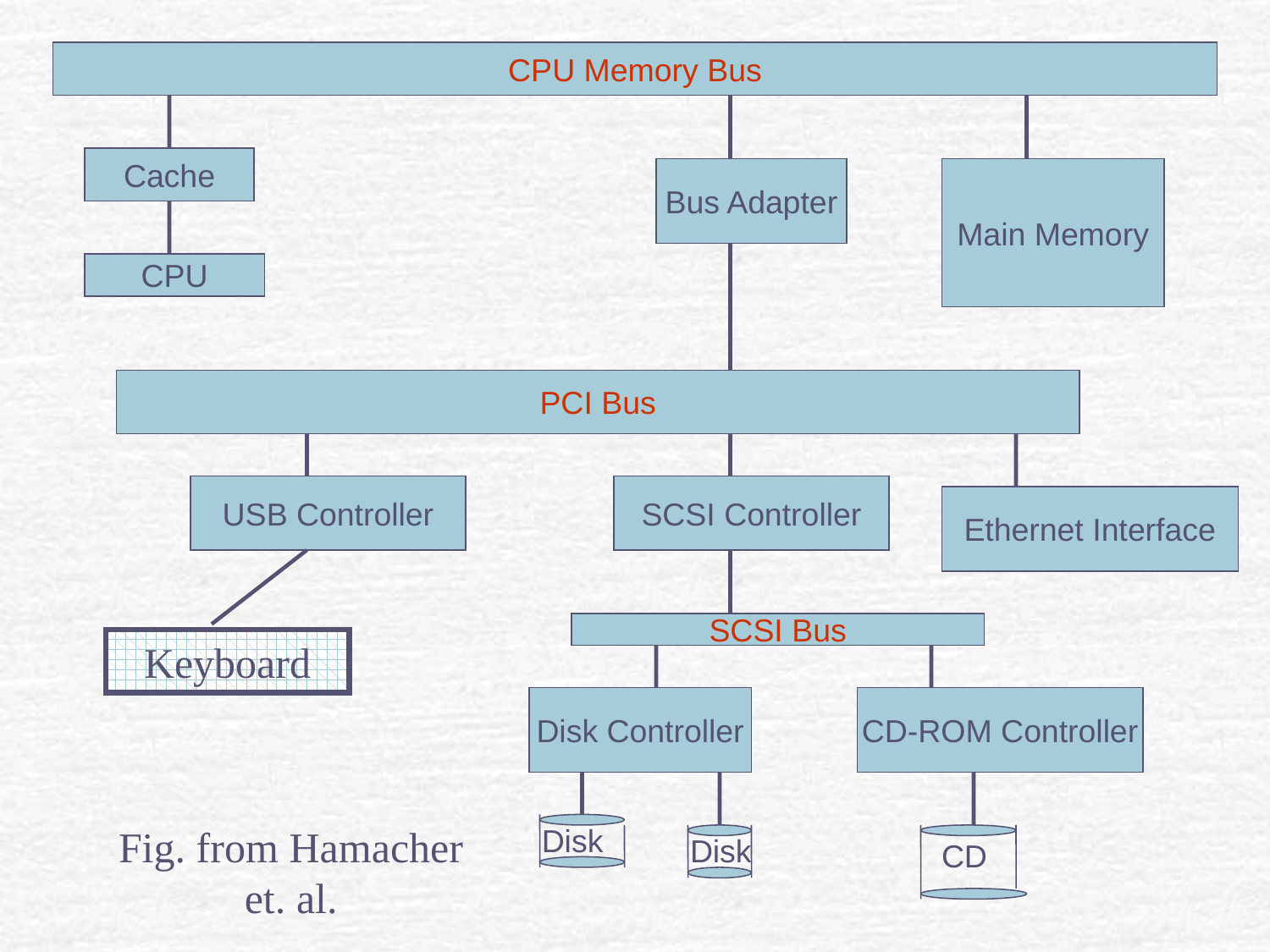

CPU Memory Bus

Cache
Bus Adapter
Main Memory

CPU
PCI Bus

USB Controller
SCSI Controller
Ethernet Interface

SCSI Bus
Keyboard

Disk Controller
CD-ROM Controller

Fig. from Hamacher et. al.

Disk

Disk

CD